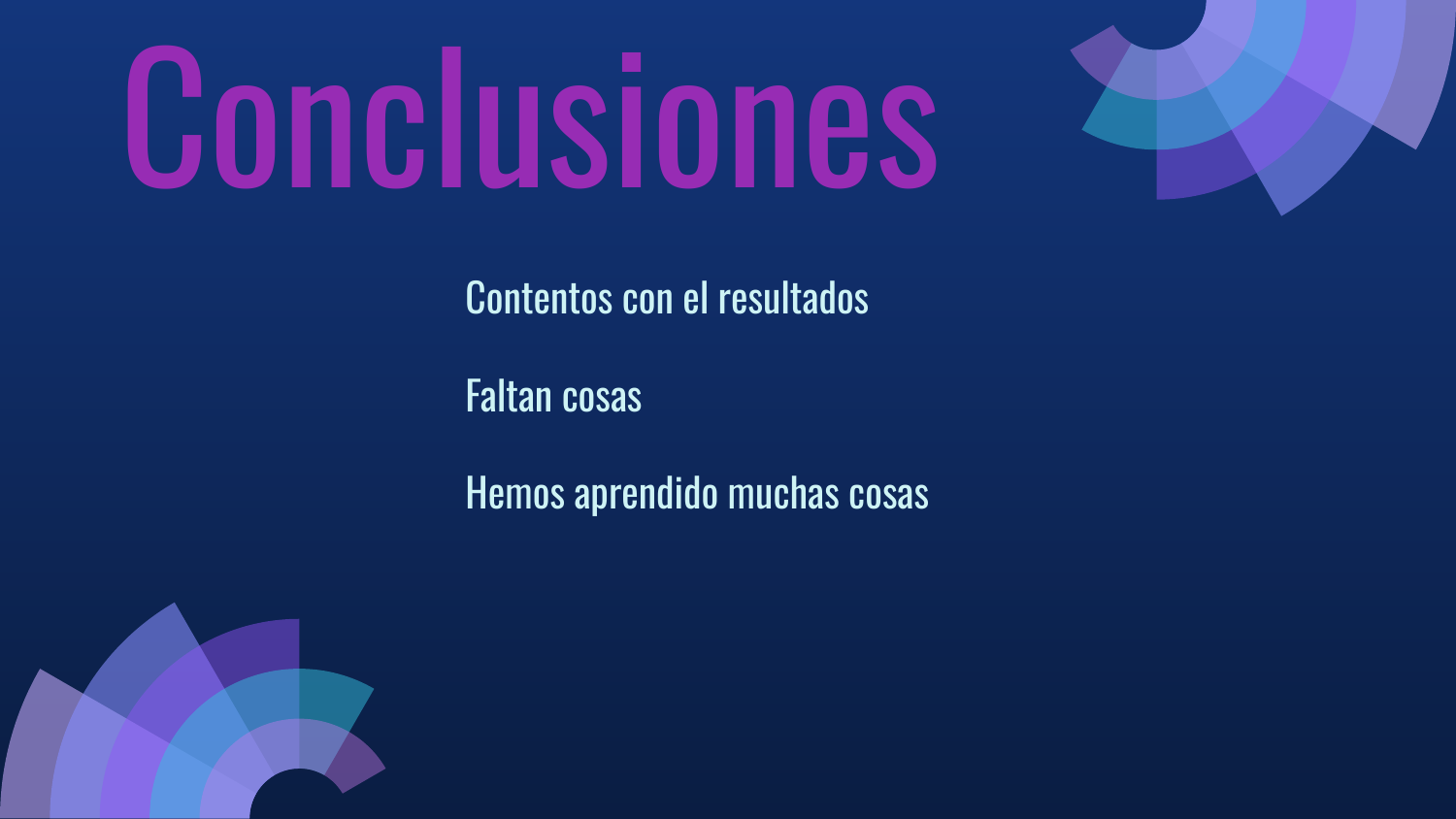

# Conclusiones
Contentos con el resultados

Faltan cosas

Hemos aprendido muchas cosas